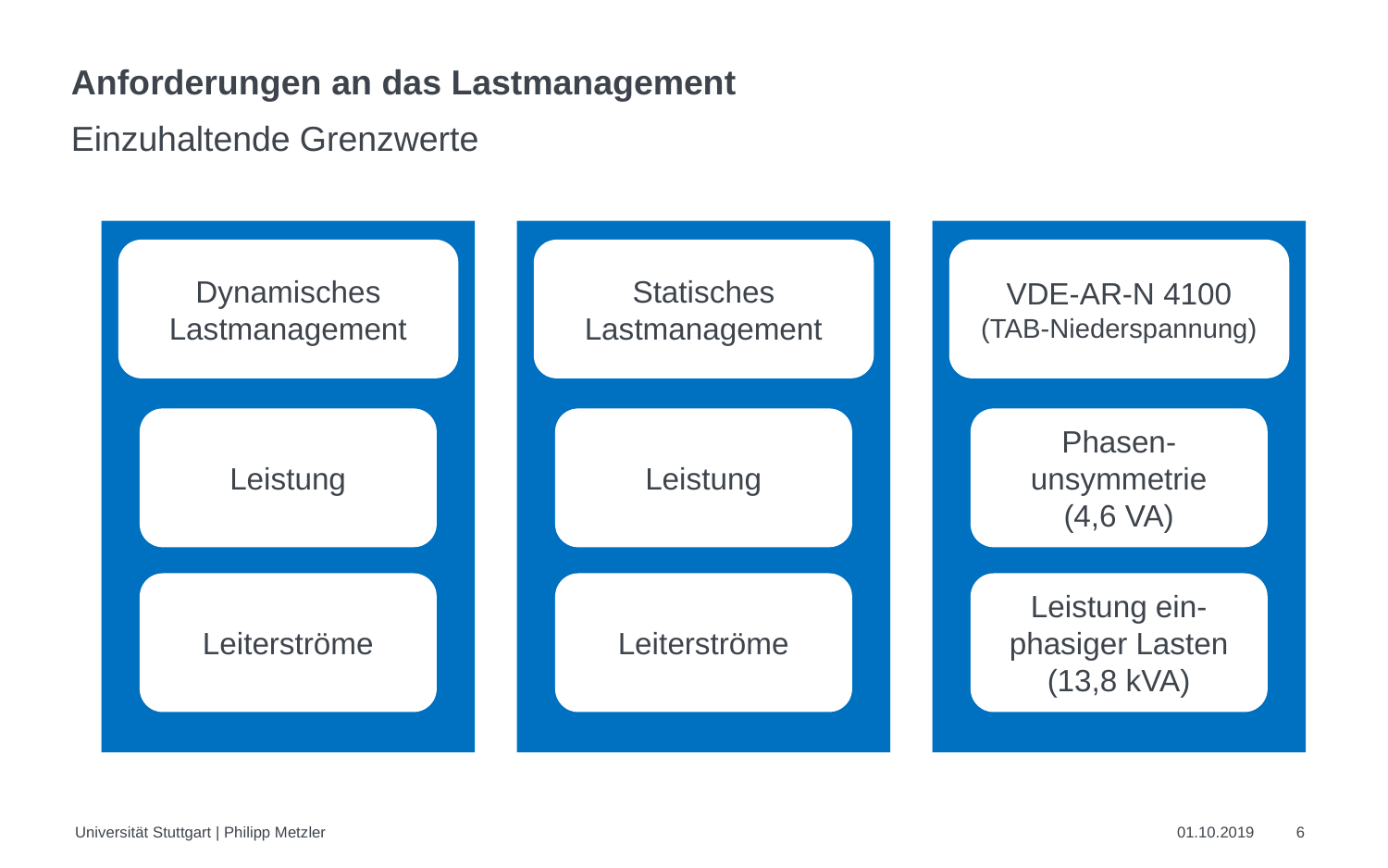

# Anforderungen an das Lastmanagement
Einzuhaltende Grenzwerte

Dynamisches Lastmanagement
Leistung
Leiterströme

Statisches Lastmanagement
Leistung
Leiterströme

VDE-AR-N 4100
(TAB-Niederspannung)
Phasen-unsymmetrie
(4,6 VA)
Leistung ein-phasiger Lasten
(13,8 kVA)
 Universität Stuttgart | Philipp Metzler
01.10.2019
6